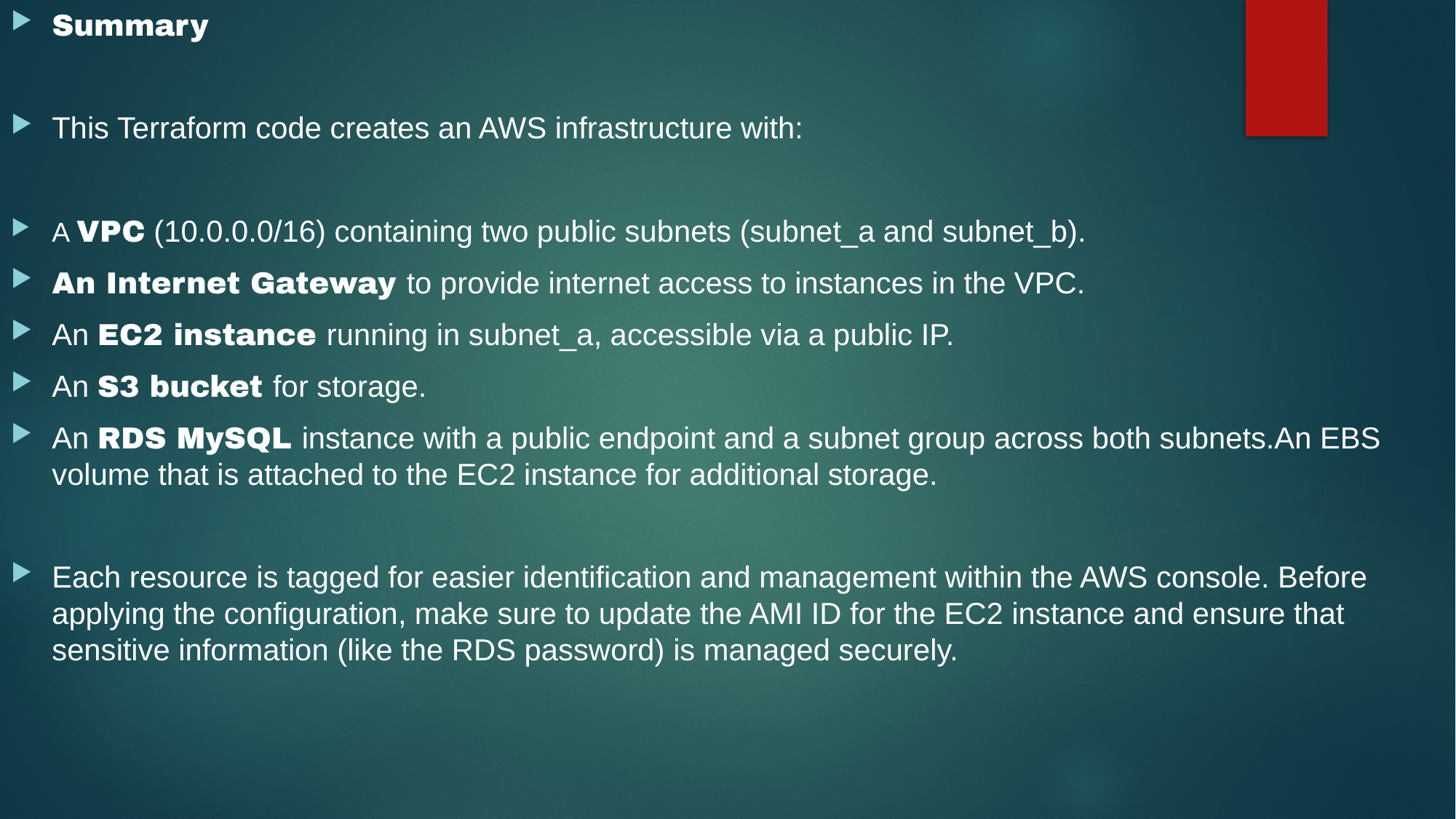

Summary

This Terraform code creates an AWS infrastructure with:

A VPC (10.0.0.0/16) containing two public subnets (subnet_a and subnet_b).
An Internet Gateway to provide internet access to instances in the VPC.
An EC2 instance running in subnet_a, accessible via a public IP.
An S3 bucket for storage.
An RDS MySQL instance with a public endpoint and a subnet group across both subnets.An EBS volume that is attached to the EC2 instance for additional storage.

Each resource is tagged for easier identification and management within the AWS console. Before applying the configuration, make sure to update the AMI ID for the EC2 instance and ensure that sensitive information (like the RDS password) is managed securely.